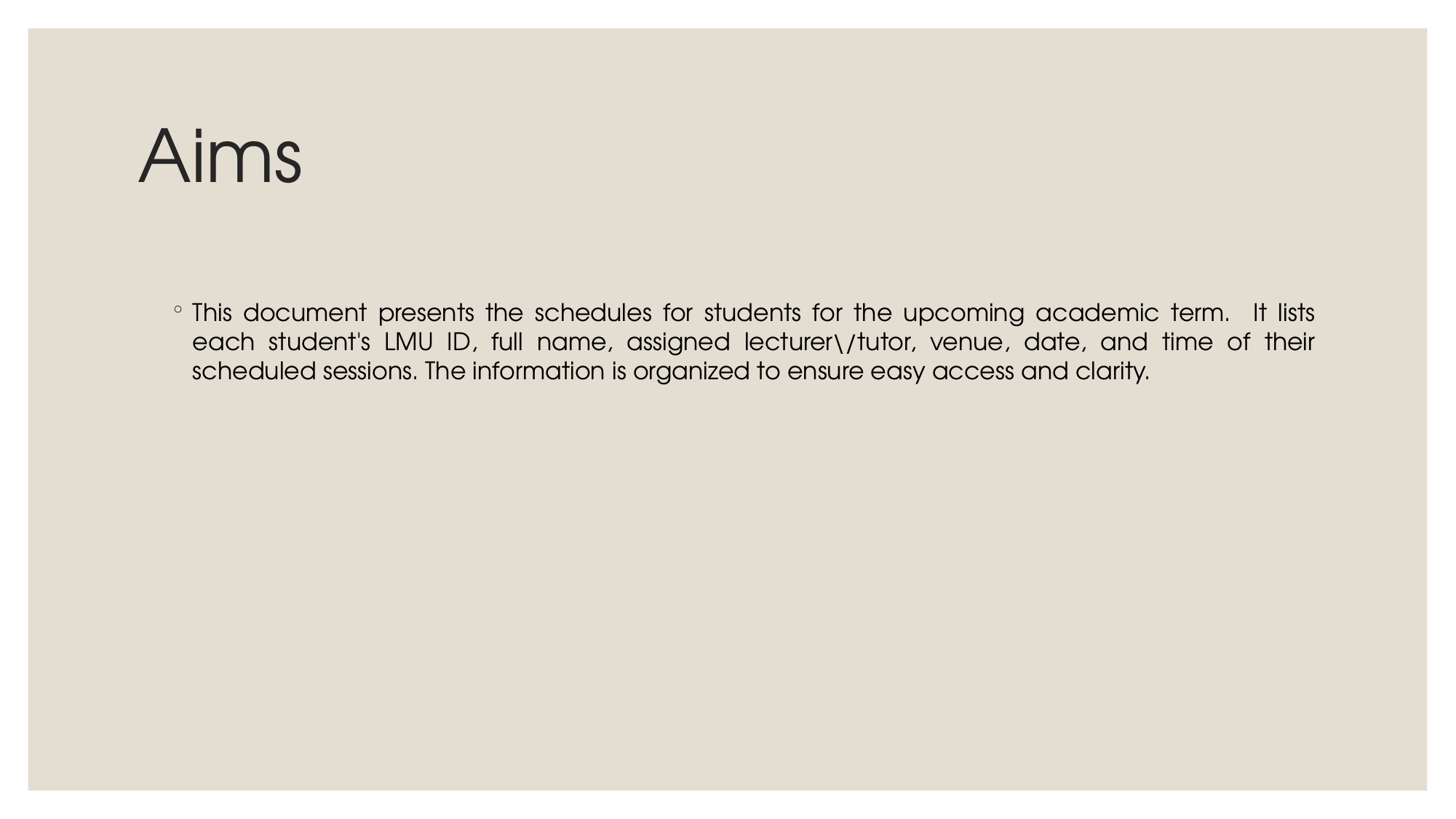

# Aims

This document presents the schedules for students for the upcoming academic term.  It lists each student's LMU ID, full name, assigned lecturer\/tutor, venue, date, and time of their scheduled sessions. The information is organized to ensure easy access and clarity.